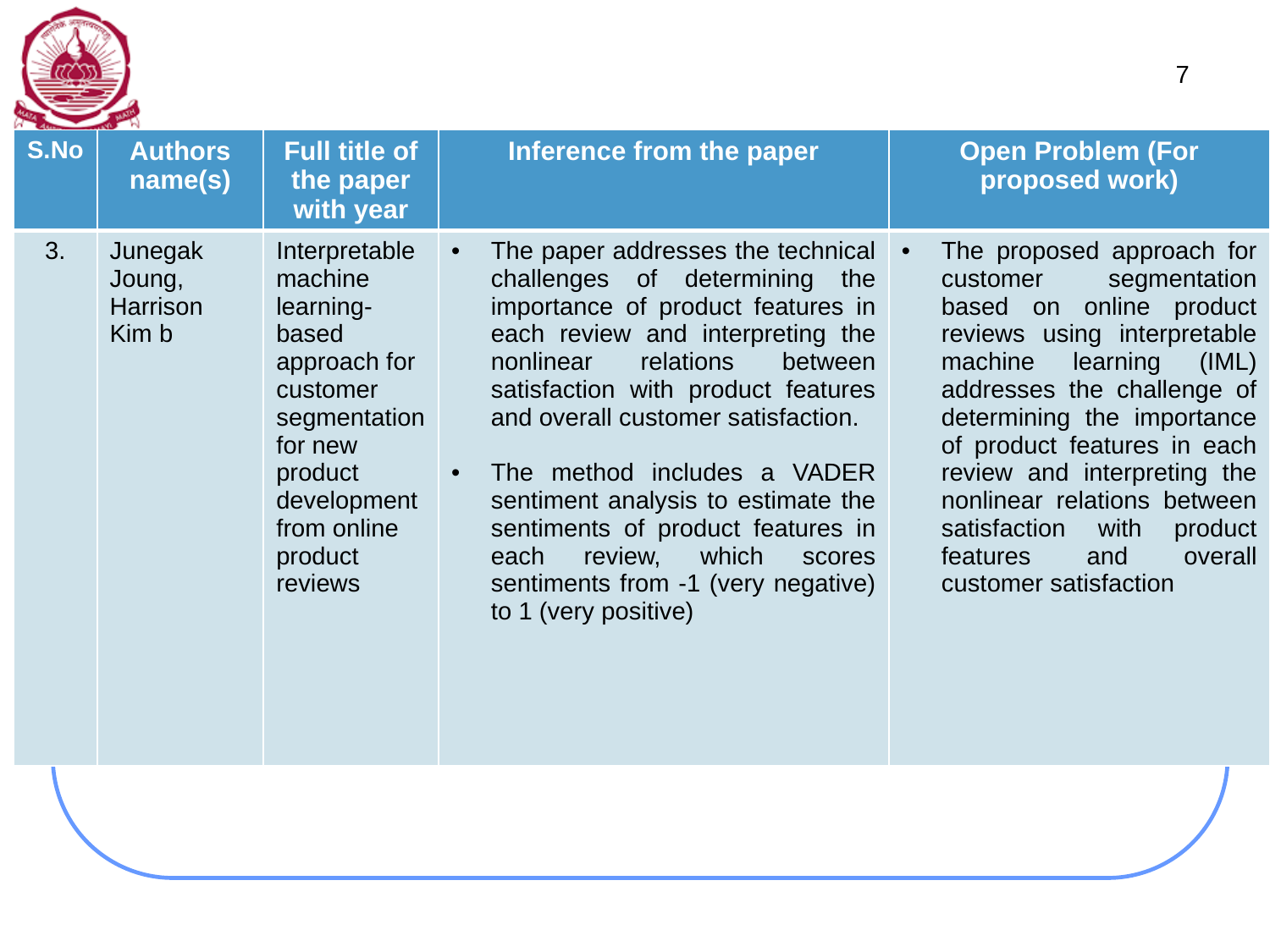

7
| S.No | Authors name(s) | Full title of the paper with year | Inference from the paper | Open Problem (For proposed work) |
| --- | --- | --- | --- | --- |
| 3. | Junegak Joung, Harrison Kim b | Interpretable machine learning-based approach for customer segmentation for new product development from online product reviews | The paper addresses the technical challenges of determining the importance of product features in each review and interpreting the nonlinear relations between satisfaction with product features and overall customer satisfaction. The method includes a VADER sentiment analysis to estimate the sentiments of product features in each review, which scores sentiments from -1 (very negative) to 1 (very positive) | The proposed approach for customer segmentation based on online product reviews using interpretable machine learning (IML) addresses the challenge of determining the importance of product features in each review and interpreting the nonlinear relations between satisfaction with product features and overall customer satisfaction |